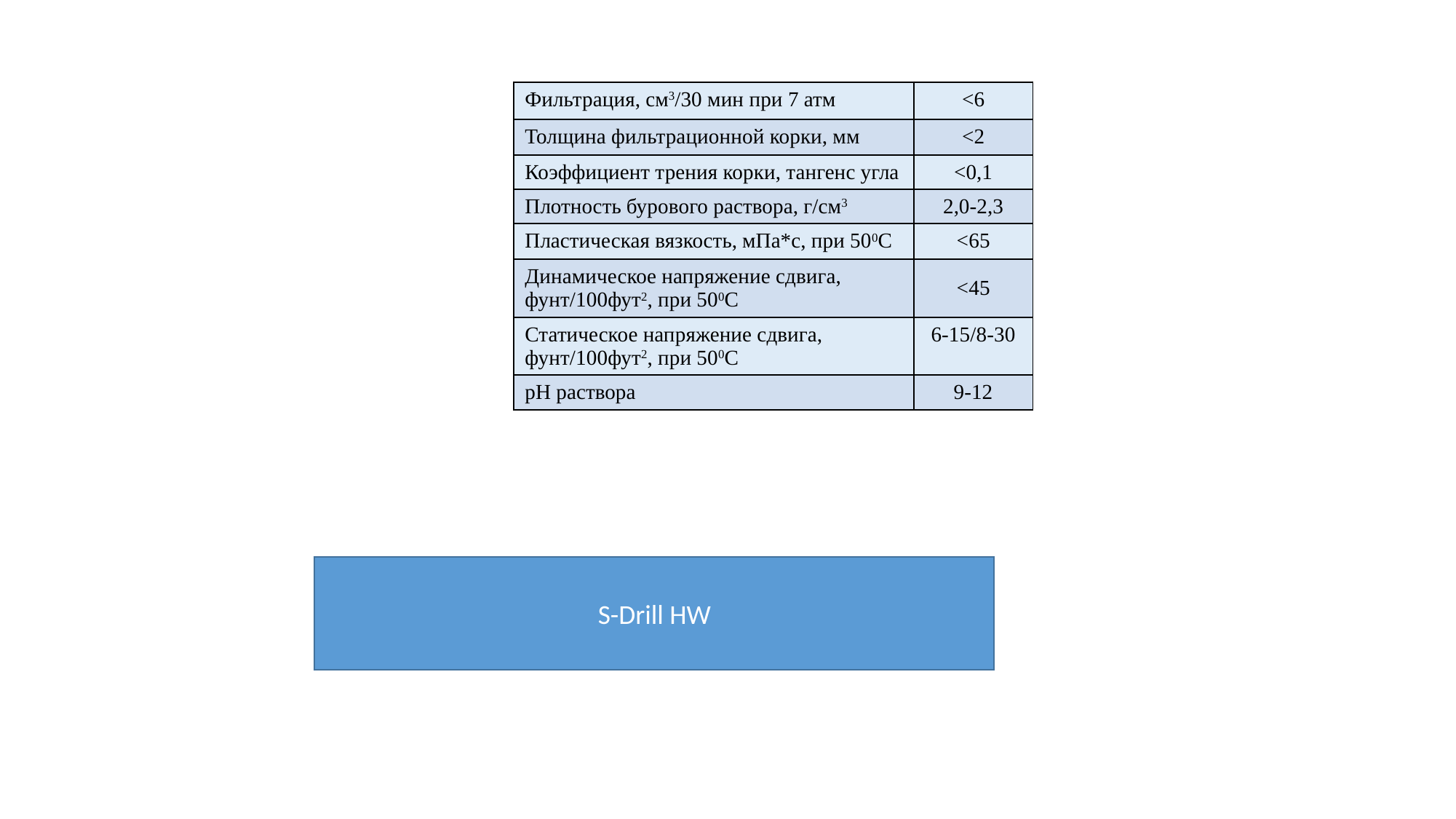

| Фильтрация, см3/30 мин при 7 атм | <6 |
| --- | --- |
| Толщина фильтрационной корки, мм | <2 |
| Коэффициент трения корки, тангенс угла | <0,1 |
| Плотность бурового раствора, г/см3 | 2,0-2,3 |
| Пластическая вязкость, мПа\*с, при 500С | <65 |
| Динамическое напряжение сдвига, фунт/100фут2, при 500С | <45 |
| Статическое напряжение сдвига, фунт/100фут2, при 500С | 6-15/8-30 |
| рН раствора | 9-12 |
S-Drill HW